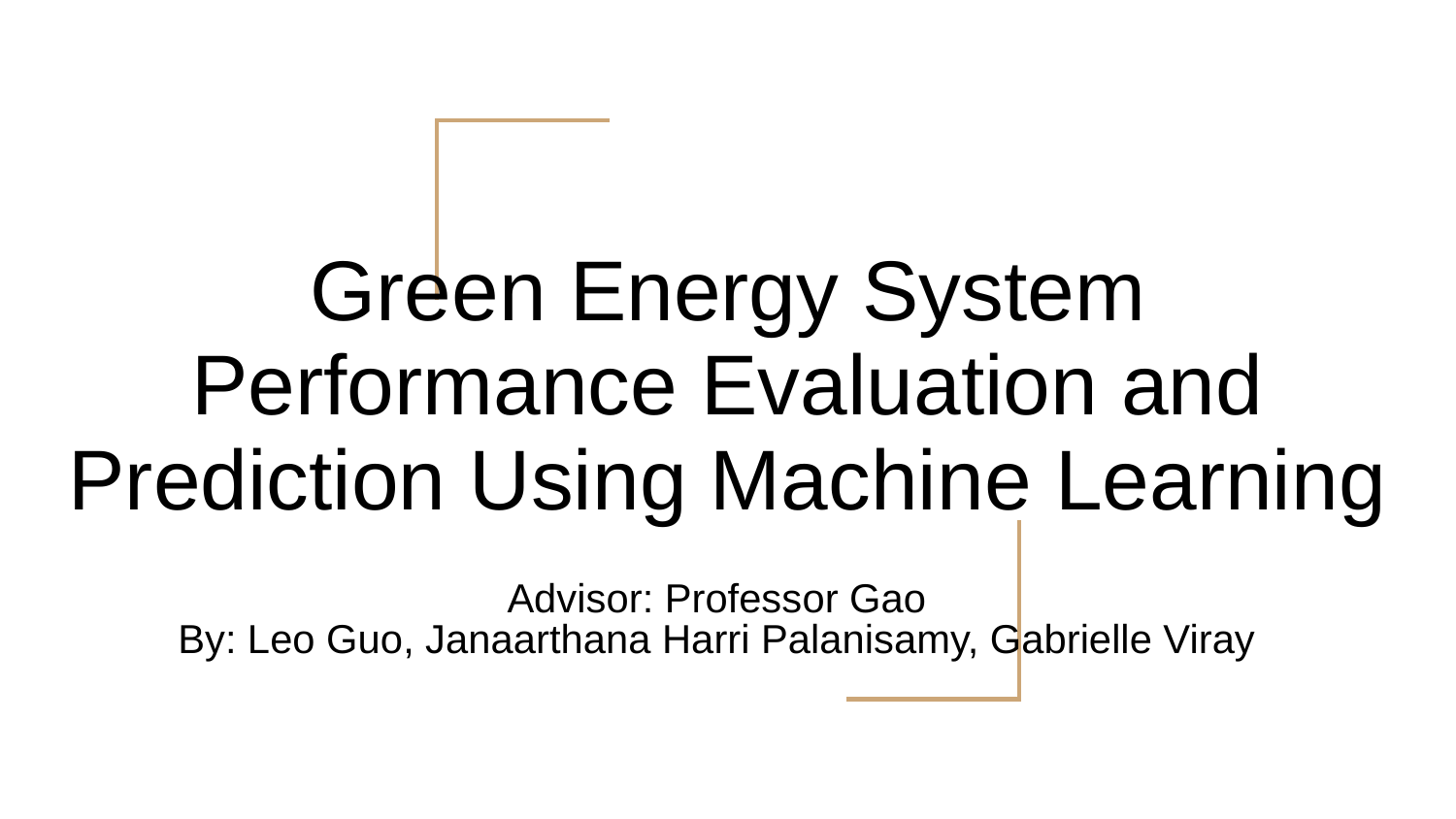

# Green Energy System Performance Evaluation and Prediction Using Machine Learning
Advisor: Professor Gao
By: Leo Guo, Janaarthana Harri Palanisamy, Gabrielle Viray